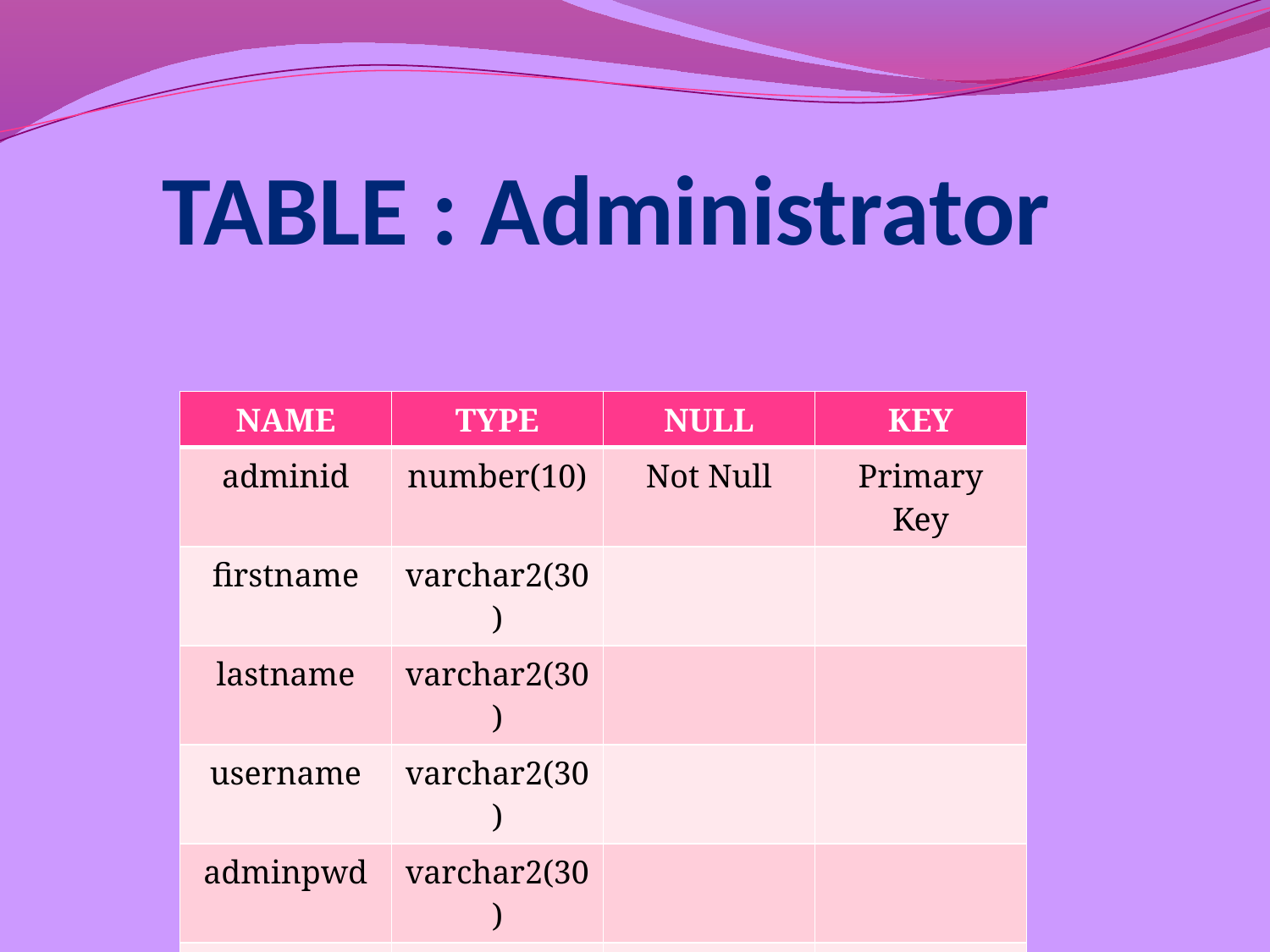

# TABLE : Administrator

| NAME | TYPE | NULL | KEY |
| --- | --- | --- | --- |
| adminid | number(10) | Not Null | Primary Key |
| firstname | varchar2(30) |  |  |
| lastname | varchar2(30) |  |  |
| username | varchar2(30) |  |  |
| adminpwd | varchar2(30) |  |  |
| addeddate | date |  |  |